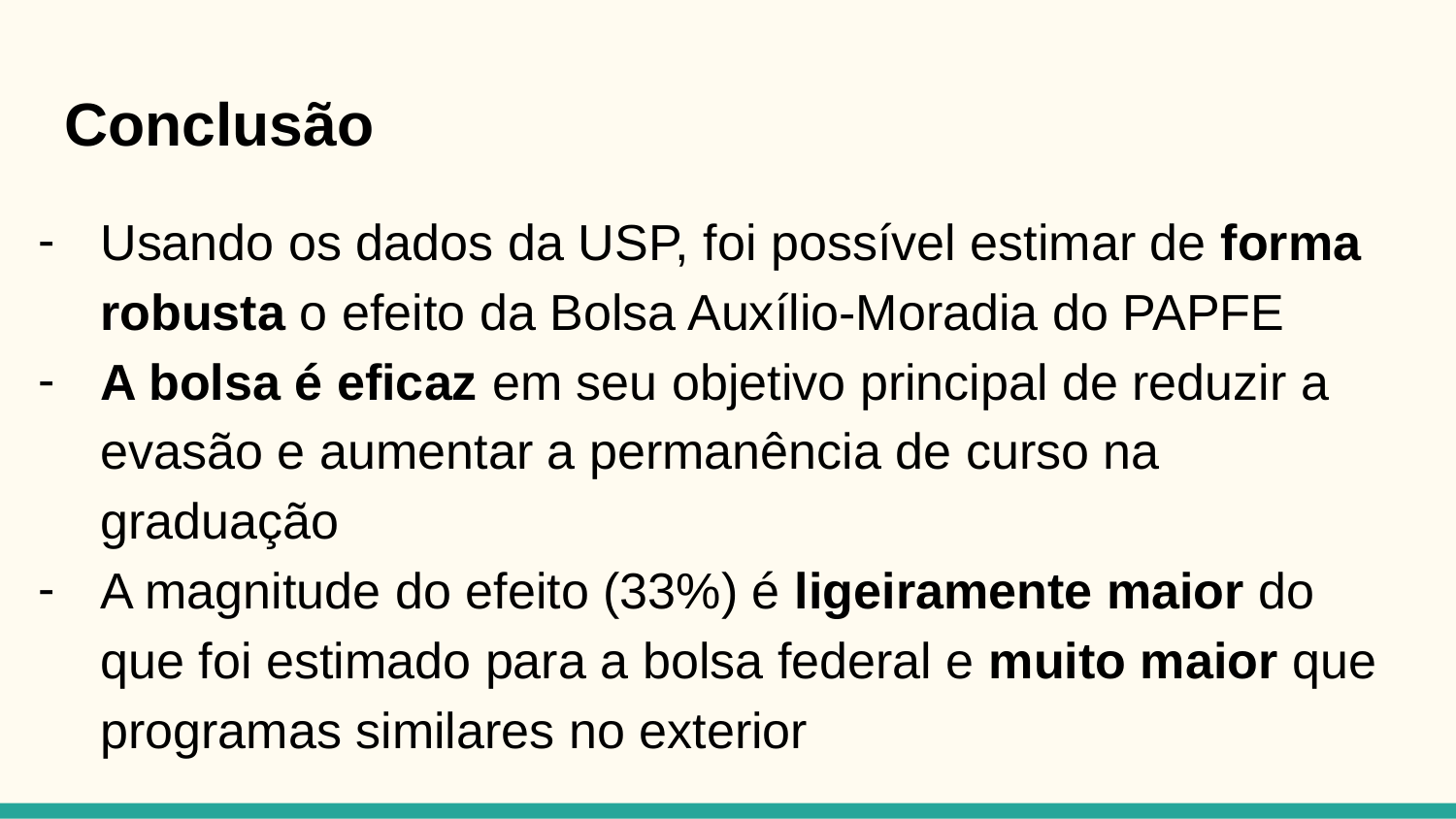

# Conclusão
Usando os dados da USP, foi possível estimar de forma robusta o efeito da Bolsa Auxílio-Moradia do PAPFE
A bolsa é eficaz em seu objetivo principal de reduzir a evasão e aumentar a permanência de curso na graduação
A magnitude do efeito (33%) é ligeiramente maior do que foi estimado para a bolsa federal e muito maior que programas similares no exterior